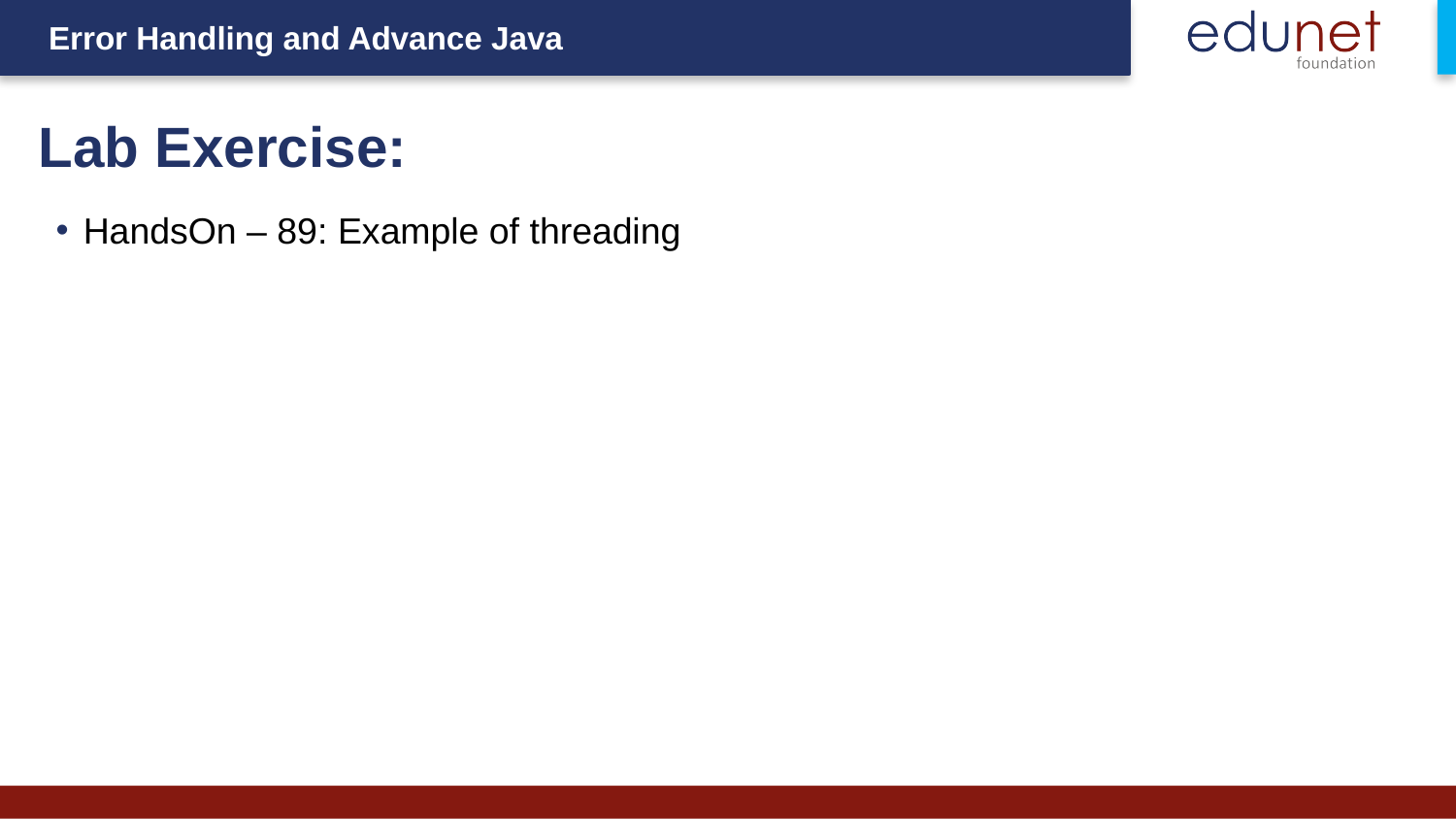

Lab Exercise:
HandsOn – 89: Example of threading